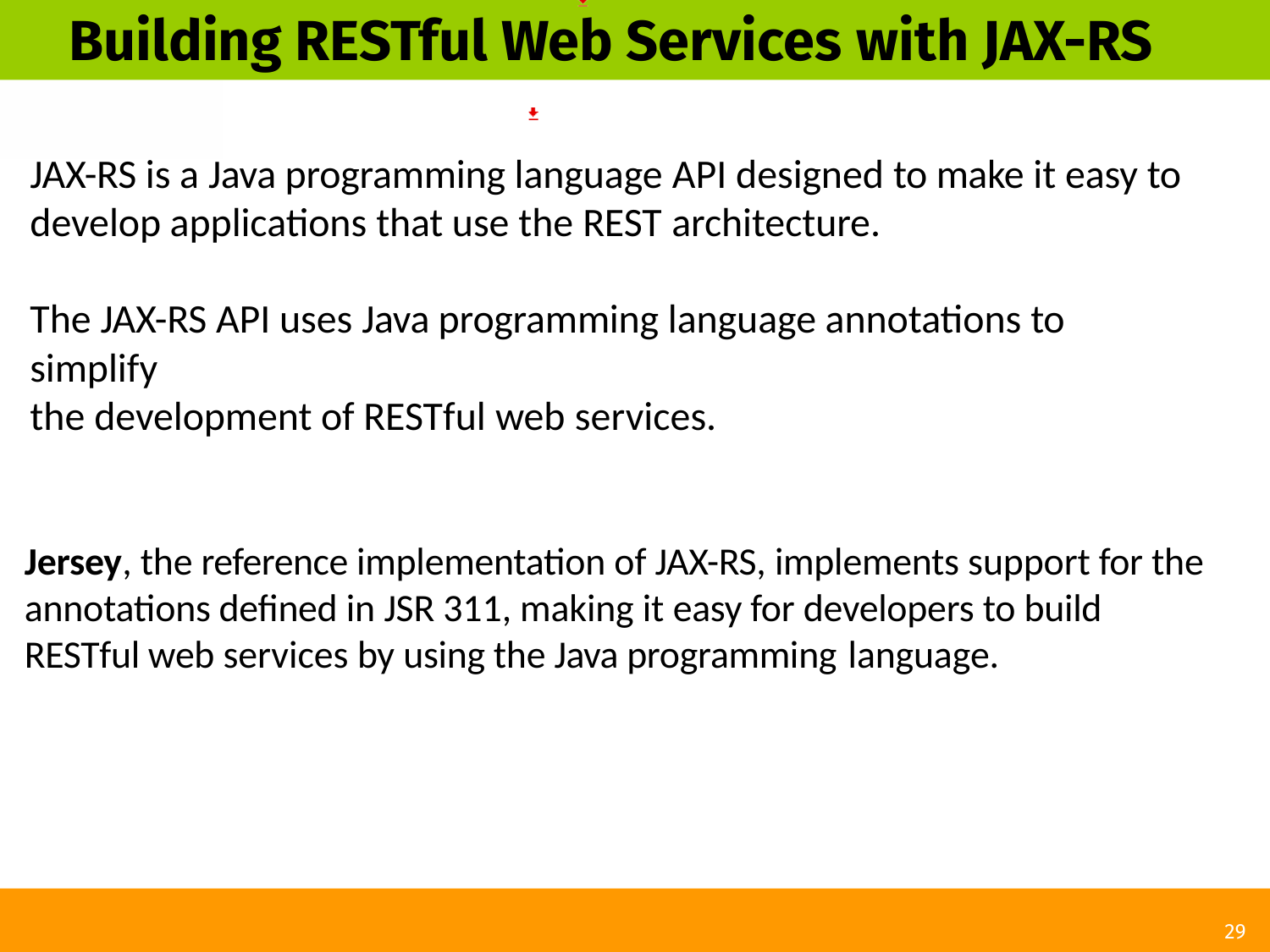

# Building RESTful Web Services with JAX-RS
JAX-RS is a Java programming language API designed to make it easy to  develop applications that use the REST architecture.

The JAX-RS API uses Java programming language annotations to simplify
the development of RESTful web services.

Jersey, the reference implementation of JAX-RS, implements support for the  annotations defined in JSR 311, making it easy for developers to build  RESTful web services by using the Java programming language.
29